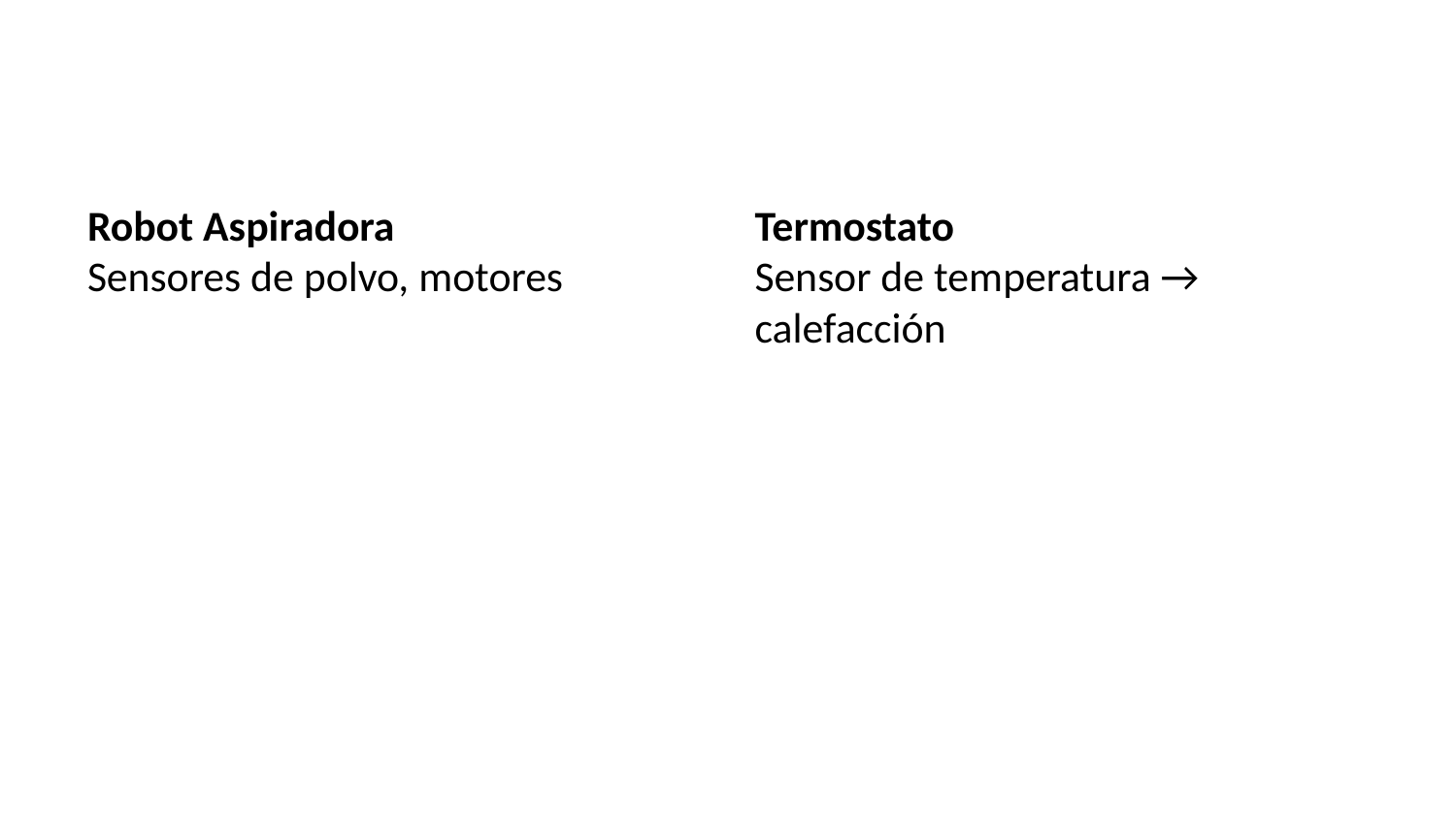

Robot Aspiradora
Sensores de polvo, motores
Termostato
Sensor de temperatura → calefacción